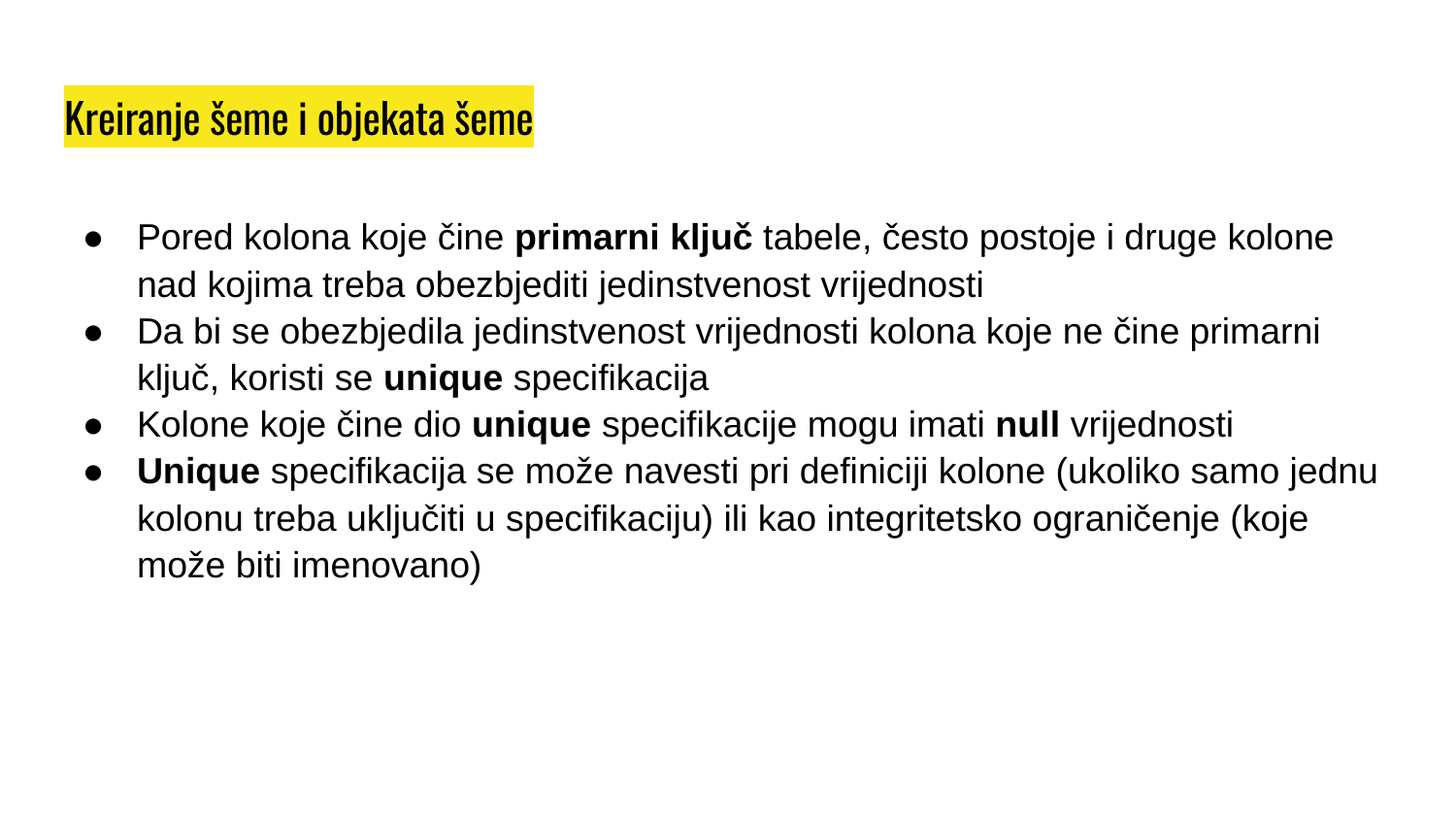

# Kreiranje šeme i objekata šeme
Pored kolona koje čine primarni ključ tabele, često postoje i druge kolone nad kojima treba obezbjediti jedinstvenost vrijednosti
Da bi se obezbjedila jedinstvenost vrijednosti kolona koje ne čine primarni ključ, koristi se unique specifikacija
Kolone koje čine dio unique specifikacije mogu imati null vrijednosti
Unique specifikacija se može navesti pri definiciji kolone (ukoliko samo jednu kolonu treba uključiti u specifikaciju) ili kao integritetsko ograničenje (koje može biti imenovano)